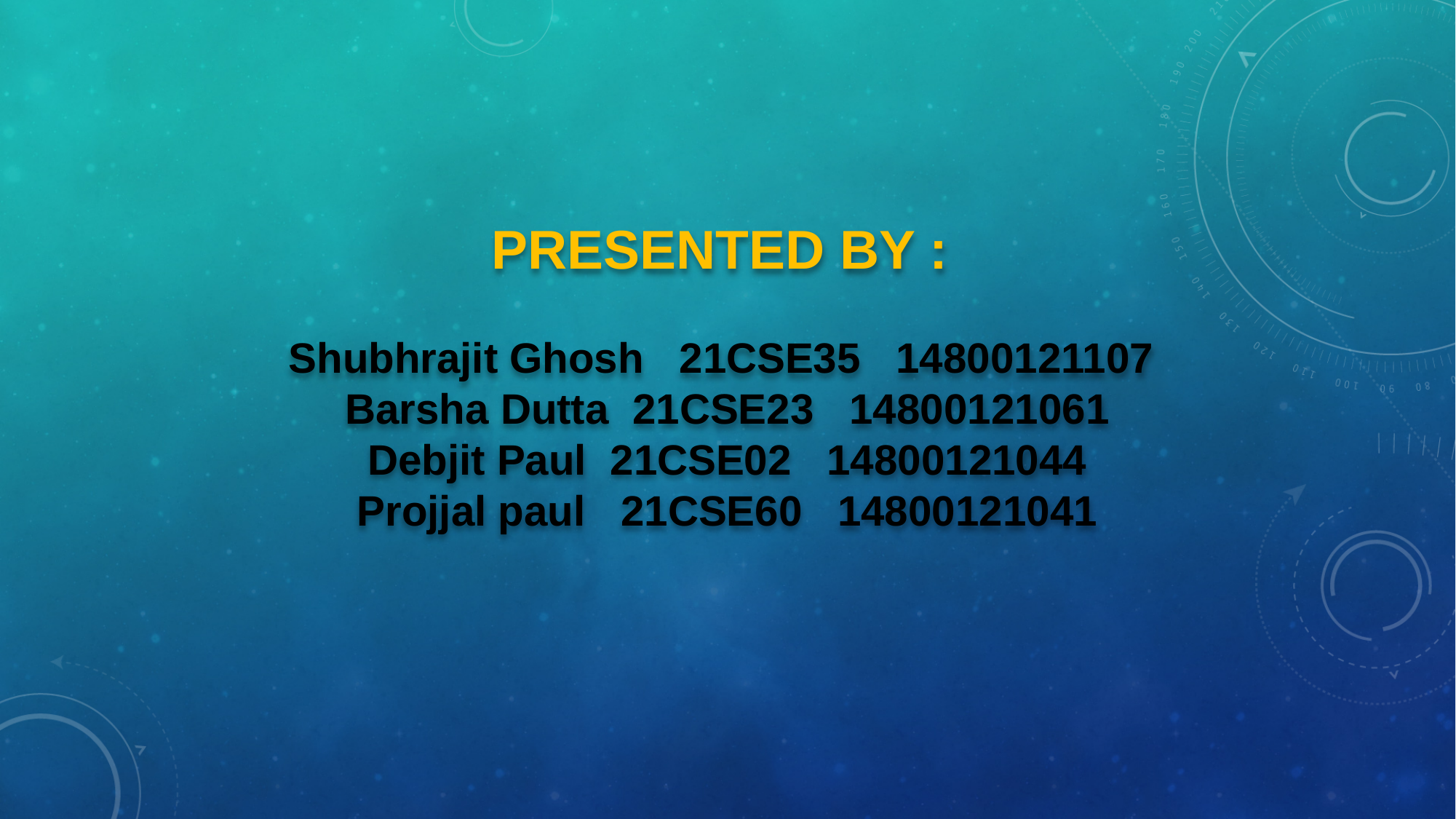

PRESENTED BY :

Shubhrajit Ghosh   21CSE35   14800121107
Barsha Dutta  21CSE23   14800121061
Debjit Paul  21CSE02   14800121044
Projjal paul   21CSE60   14800121041